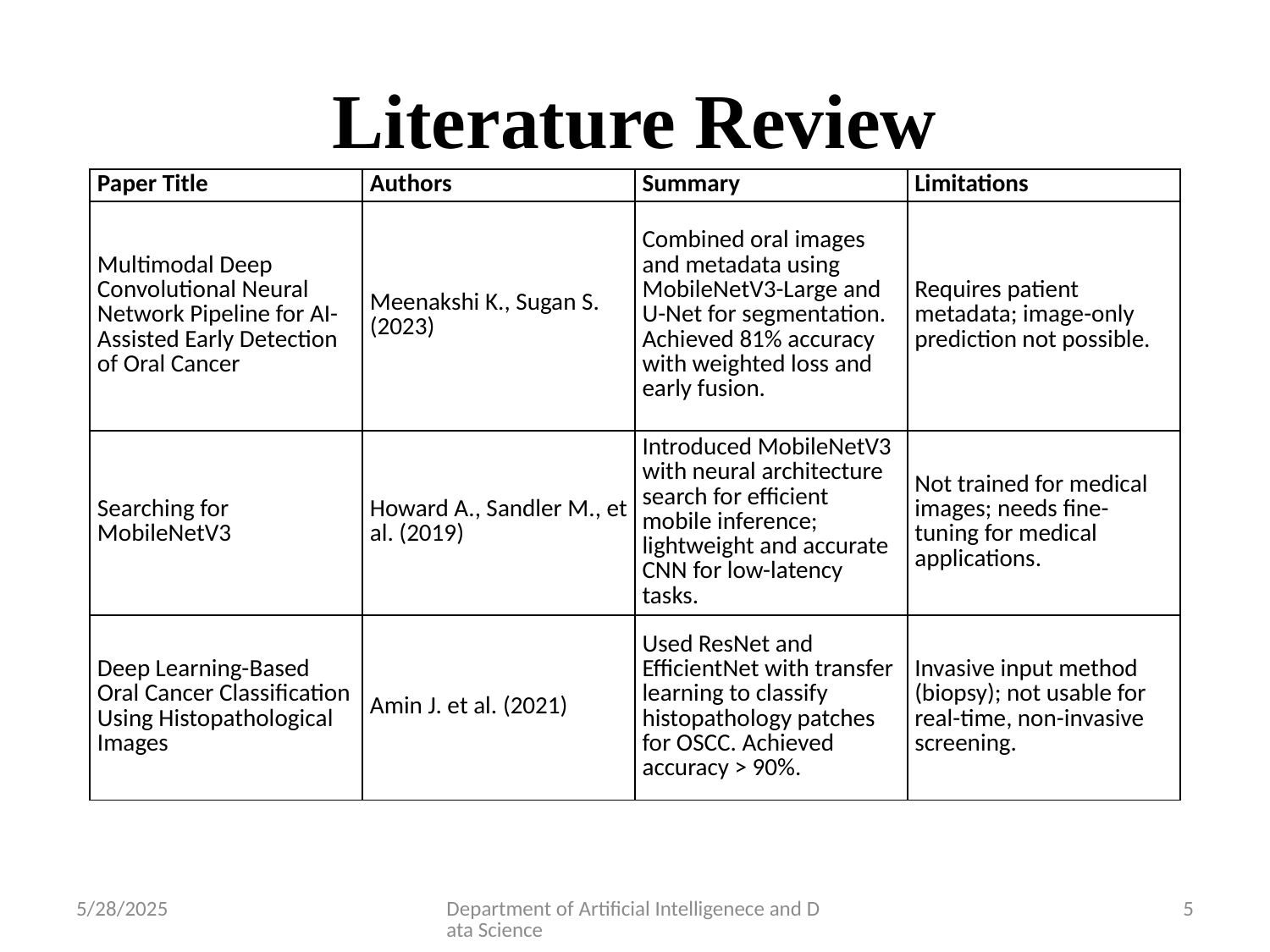

# Literature Review
| Paper Title | Authors | Summary | Limitations |
| --- | --- | --- | --- |
| Multimodal Deep Convolutional Neural Network Pipeline for AI-Assisted Early Detection of Oral Cancer | Meenakshi K., Sugan S. (2023) | Combined oral images and metadata using MobileNetV3-Large and U-Net for segmentation. Achieved 81% accuracy with weighted loss and early fusion. | Requires patient metadata; image-only prediction not possible. |
| Searching for MobileNetV3 | Howard A., Sandler M., et al. (2019) | Introduced MobileNetV3 with neural architecture search for efficient mobile inference; lightweight and accurate CNN for low-latency tasks. | Not trained for medical images; needs fine-tuning for medical applications. |
| Deep Learning-Based Oral Cancer Classification Using Histopathological Images | Amin J. et al. (2021) | Used ResNet and EfficientNet with transfer learning to classify histopathology patches for OSCC. Achieved accuracy > 90%. | Invasive input method (biopsy); not usable for real-time, non-invasive screening. |
5/28/2025
Department of Artificial Intelligenece and Data Science
5